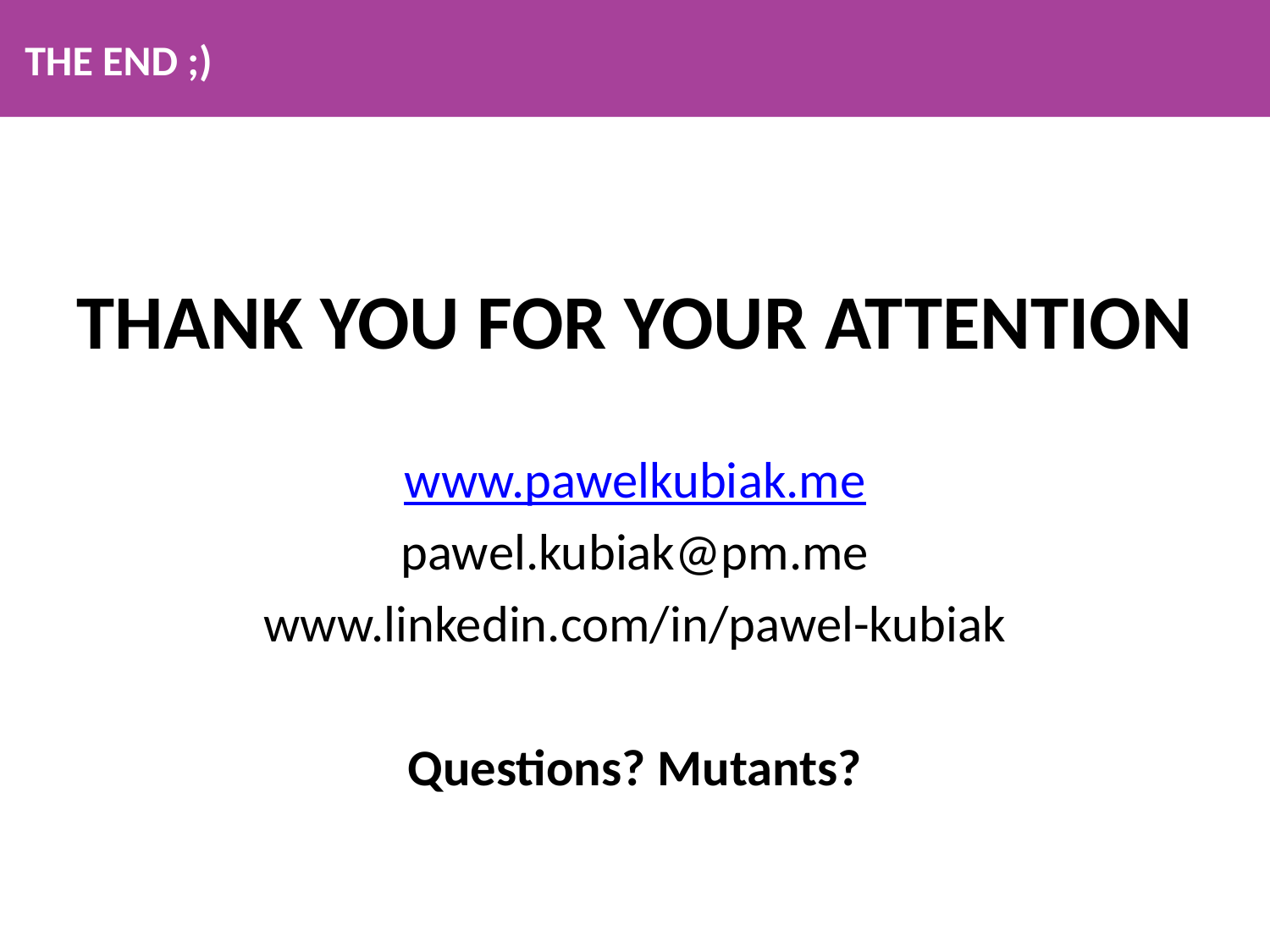

THE END ;)
THANK YOU FOR YOUR ATTENTION

www.pawelkubiak.me
pawel.kubiak@pm.me
www.linkedin.com/in/pawel-kubiak

Questions? Mutants?